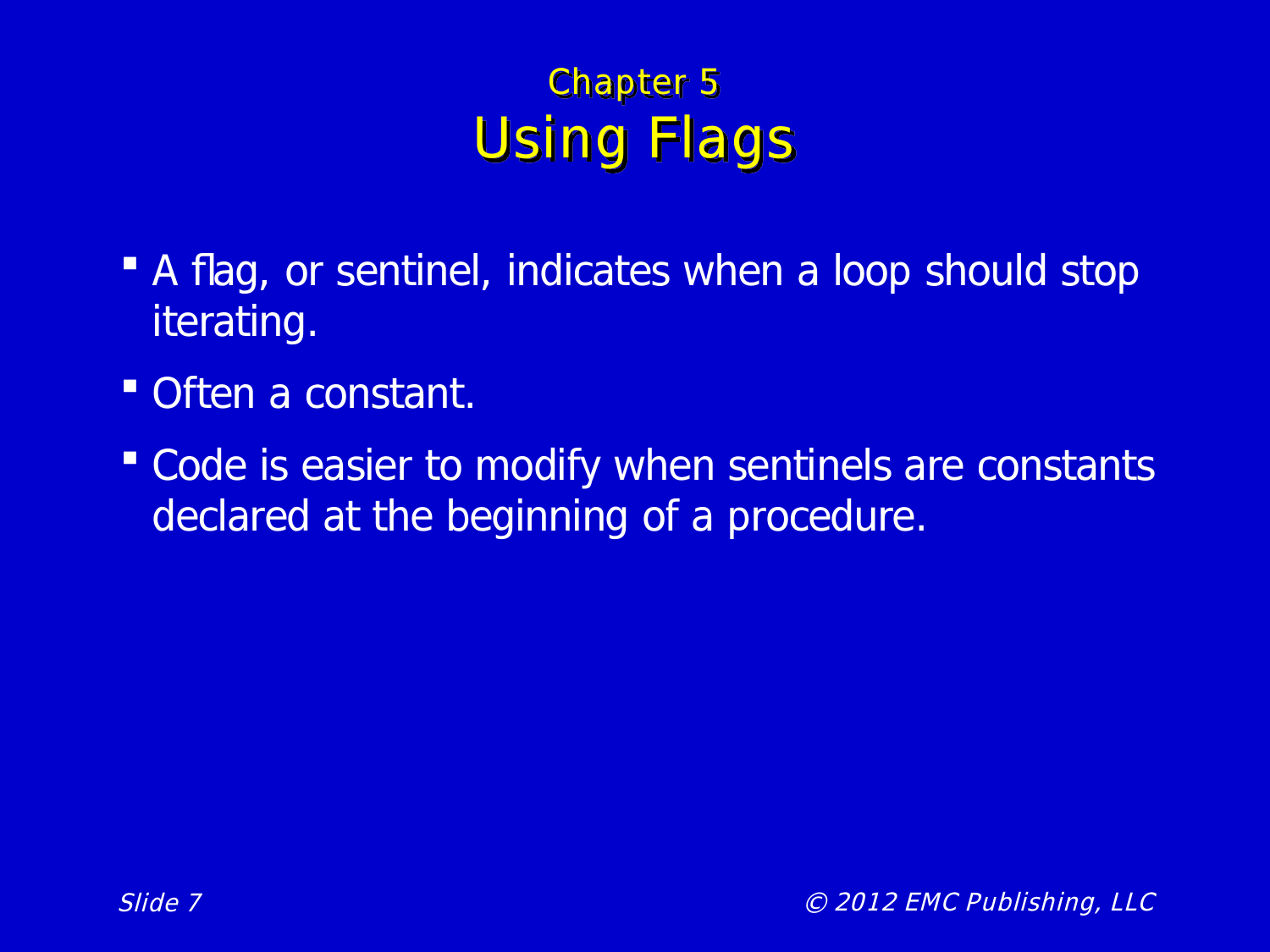

# Chapter 5 Using Flags
A flag, or sentinel, indicates when a loop should stop iterating.
Often a constant.
Code is easier to modify when sentinels are constants declared at the beginning of a procedure.
© 2012 EMC Publishing, LLC
Slide 7